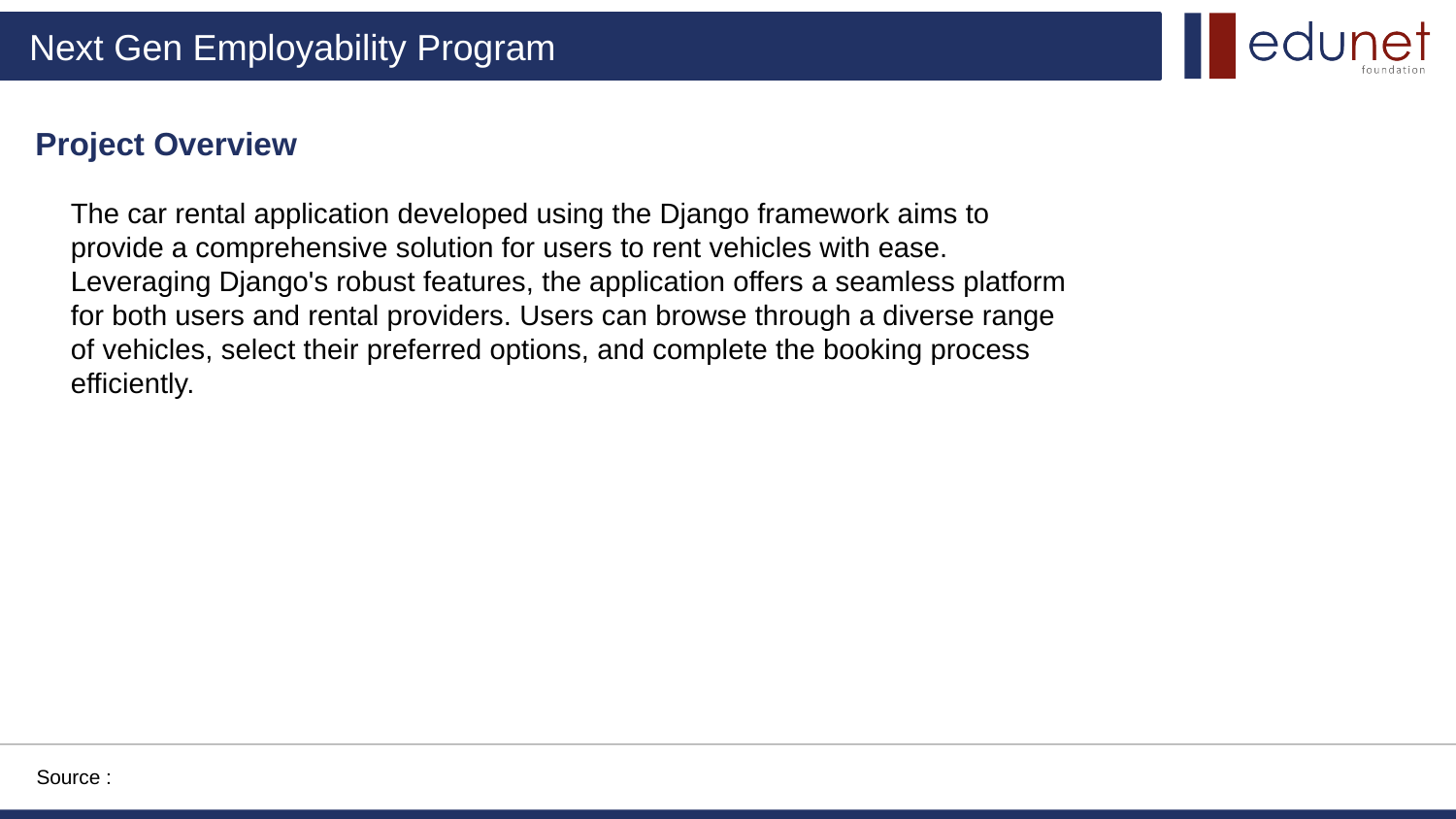

Project Overview
The car rental application developed using the Django framework aims to provide a comprehensive solution for users to rent vehicles with ease. Leveraging Django's robust features, the application offers a seamless platform for both users and rental providers. Users can browse through a diverse range of vehicles, select their preferred options, and complete the booking process efficiently.
Source :